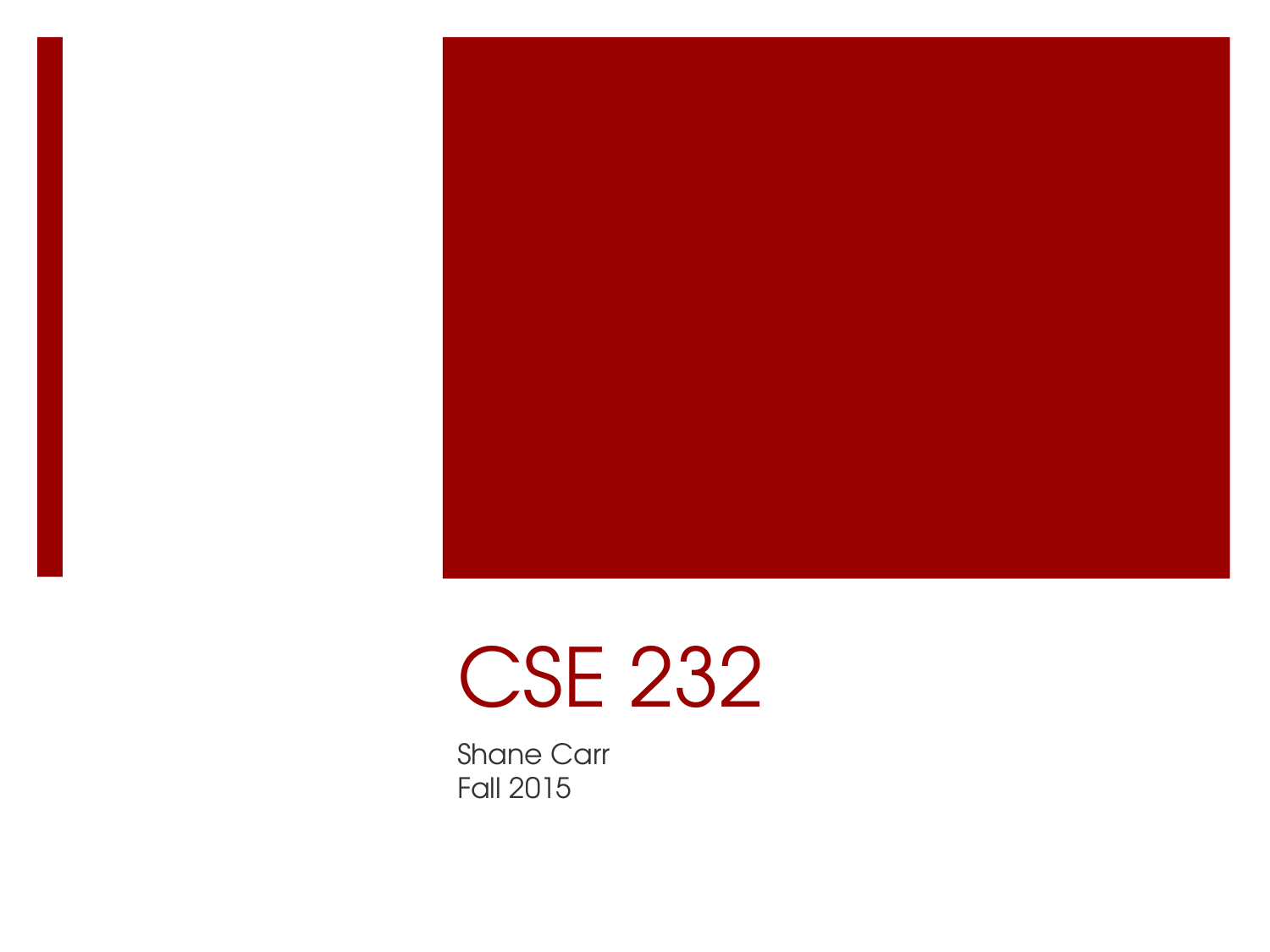

# CSE 232
Shane Carr
Fall 2015